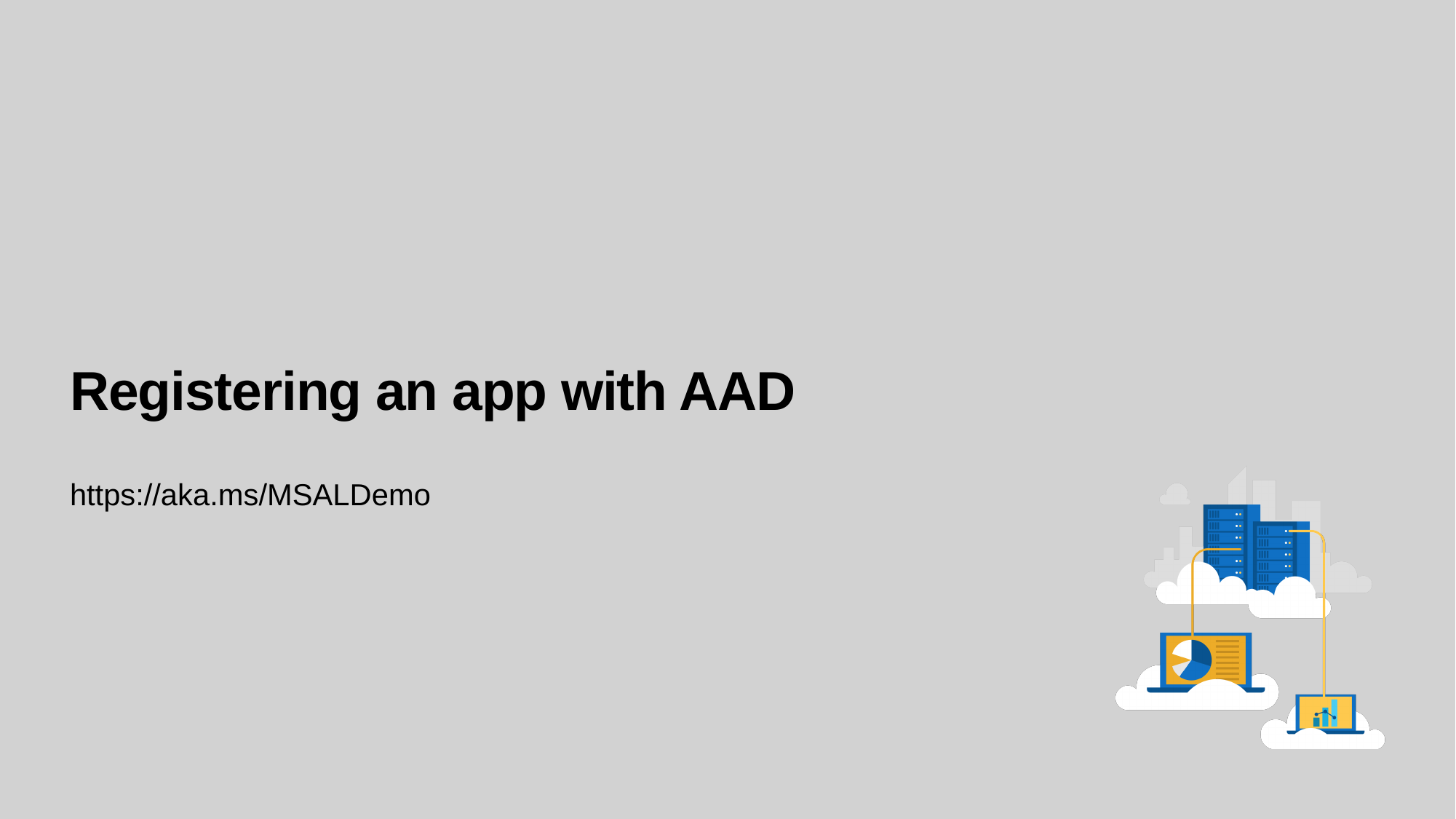

# Registering an app with AAD
https://aka.ms/MSALDemo